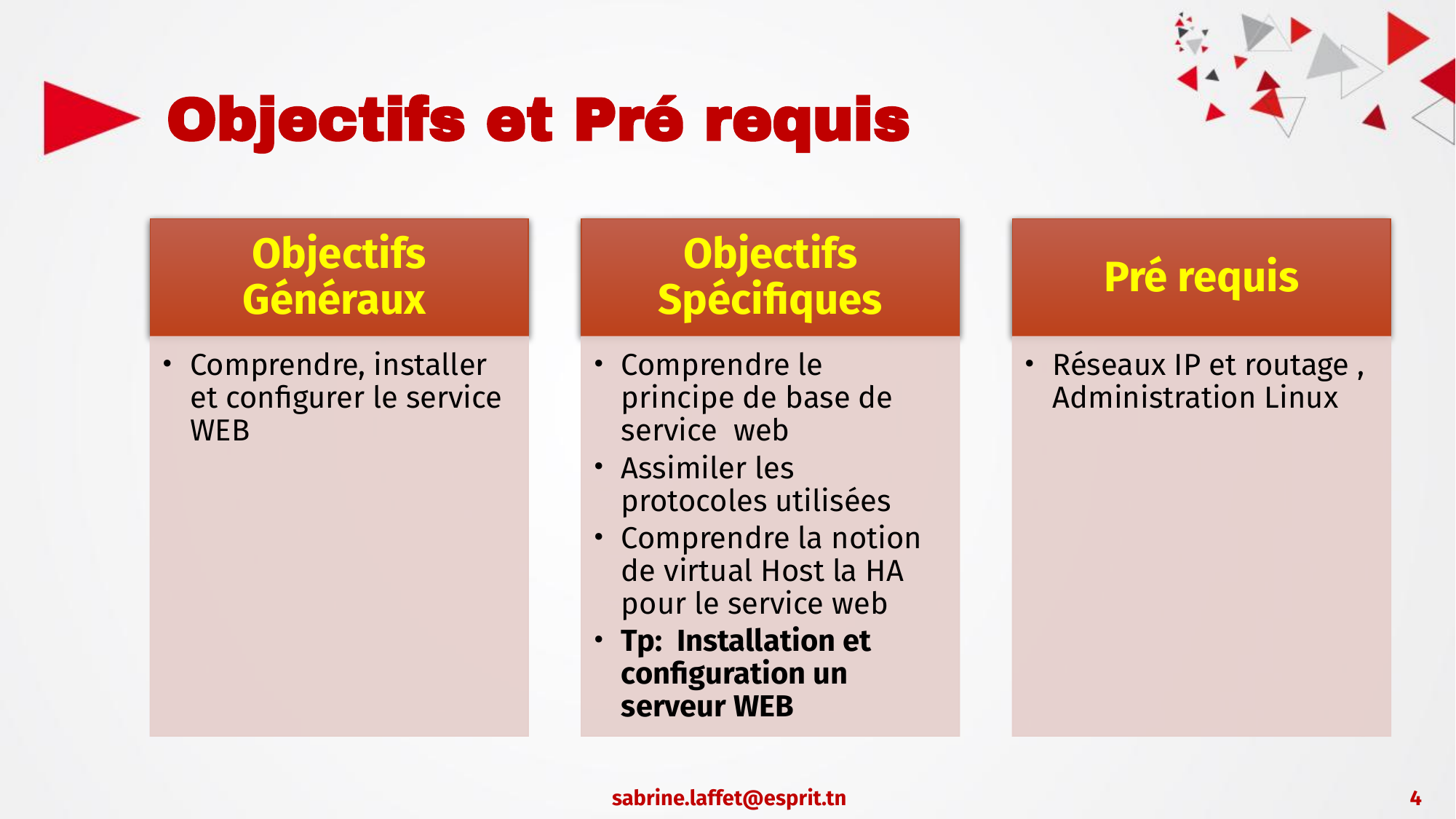

# Objectifs et Pré requis

Objectifs Généraux

Objectifs Spécifiques

Pré requis

Comprendre, installer et configurer le service WEB

Comprendre le principe de base de service  web
Assimiler les protocoles utilisées
Comprendre la notion de virtual Host la HA pour le service web
Tp:  Installation et configuration un serveur WEB

Réseaux IP et routage , Administration Linux
sabrine.laffet@esprit.tn
4